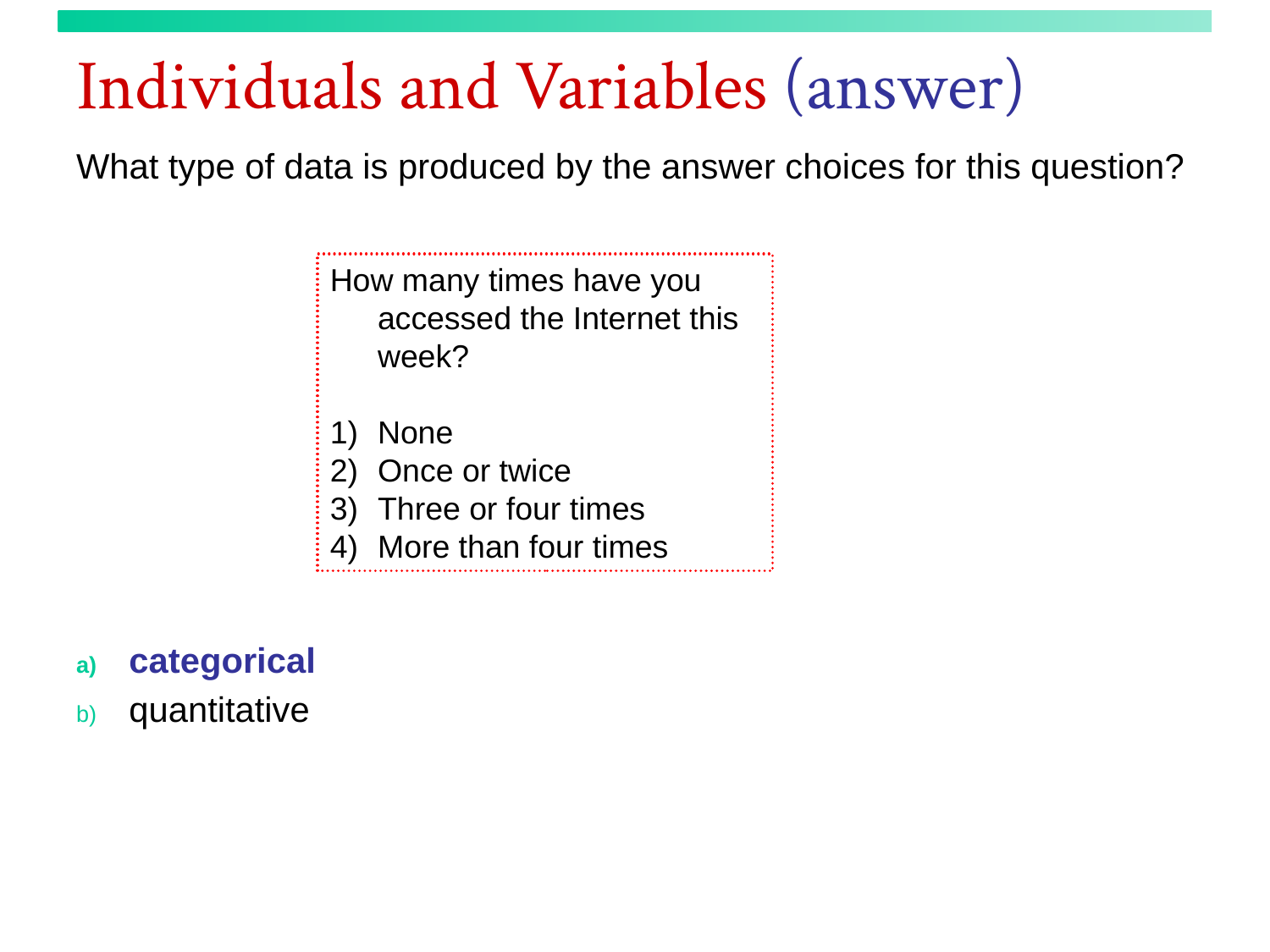

# Individuals and Variables (answer)
What type of data is produced by the answer choices for this question?

categorical
quantitative

How many times have you accessed the Internet this week?

None
Once or twice
Three or four times
More than four times